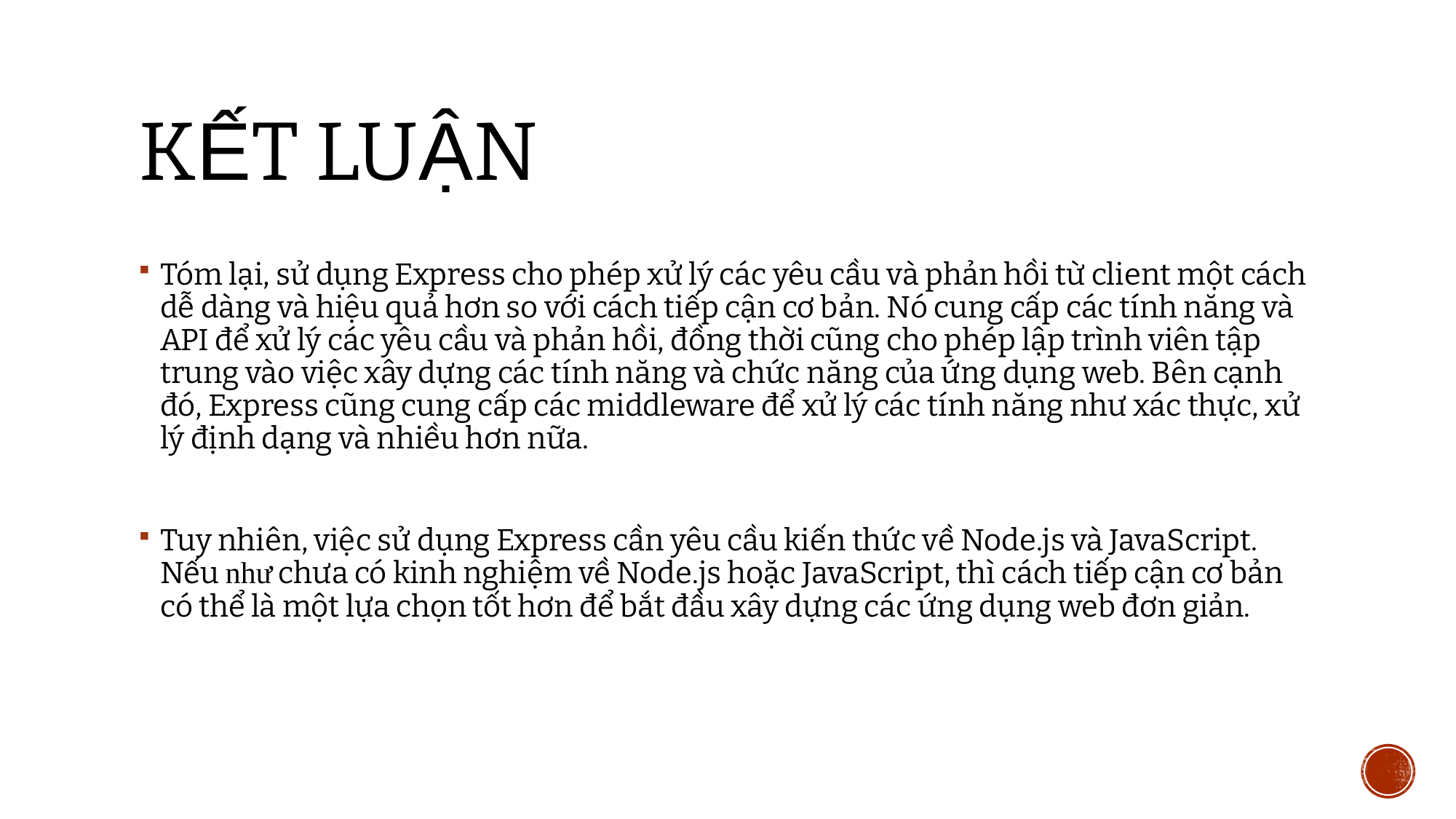

# Kết luận
Tóm lại, sử dụng Express cho phép xử lý các yêu cầu và phản hồi từ client một cách dễ dàng và hiệu quả hơn so với cách tiếp cận cơ bản. Nó cung cấp các tính năng và API để xử lý các yêu cầu và phản hồi, đồng thời cũng cho phép lập trình viên tập trung vào việc xây dựng các tính năng và chức năng của ứng dụng web. Bên cạnh đó, Express cũng cung cấp các middleware để xử lý các tính năng như xác thực, xử lý định dạng và nhiều hơn nữa.

Tuy nhiên, việc sử dụng Express cần yêu cầu kiến thức về Node.js và JavaScript. Nếu như chưa có kinh nghiệm về Node.js hoặc JavaScript, thì cách tiếp cận cơ bản có thể là một lựa chọn tốt hơn để bắt đầu xây dựng các ứng dụng web đơn giản.